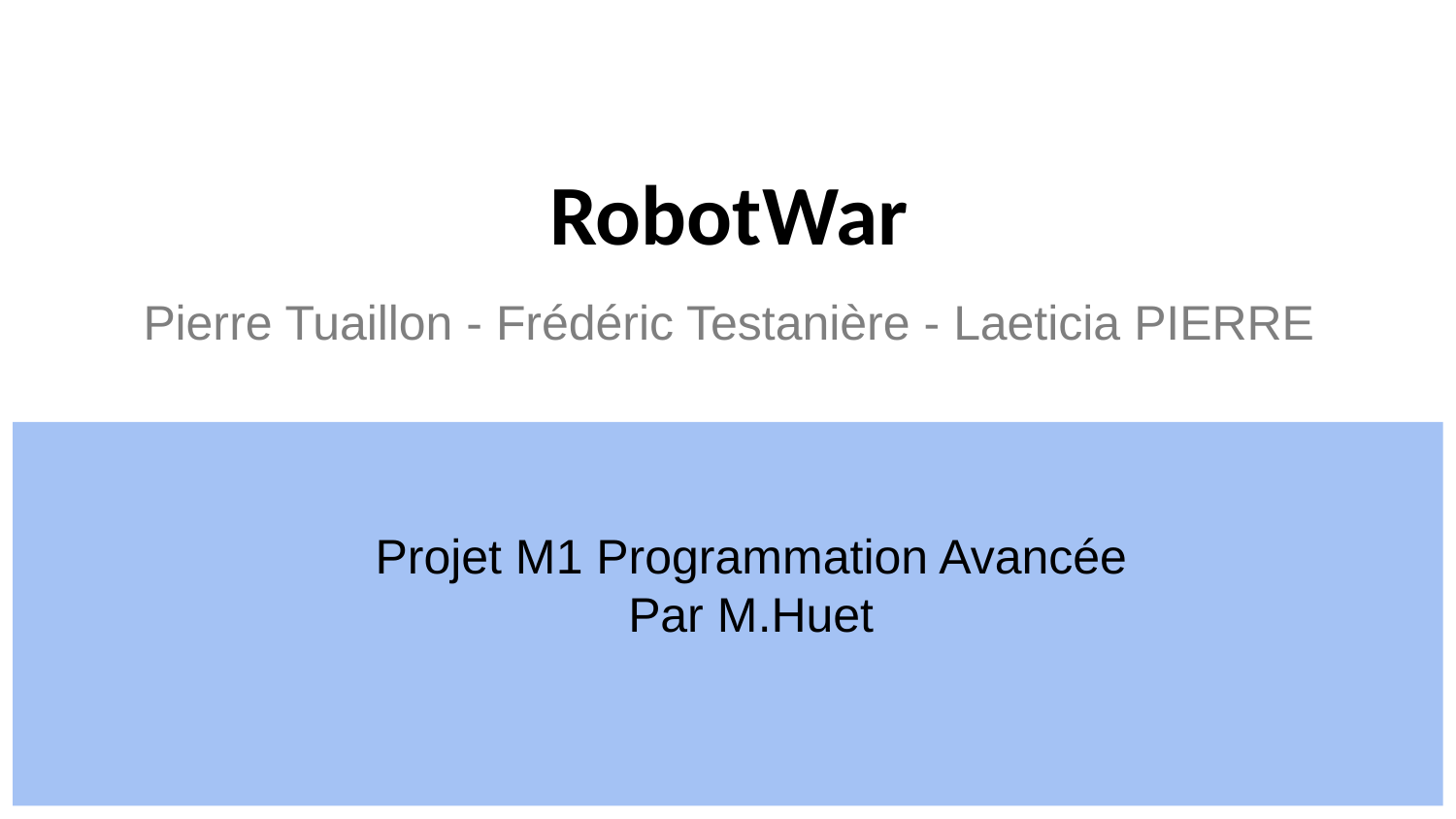

# RobotWar
Pierre Tuaillon - Frédéric Testanière - Laeticia PIERRE
Projet M1 Programmation Avancée
Par M.Huet